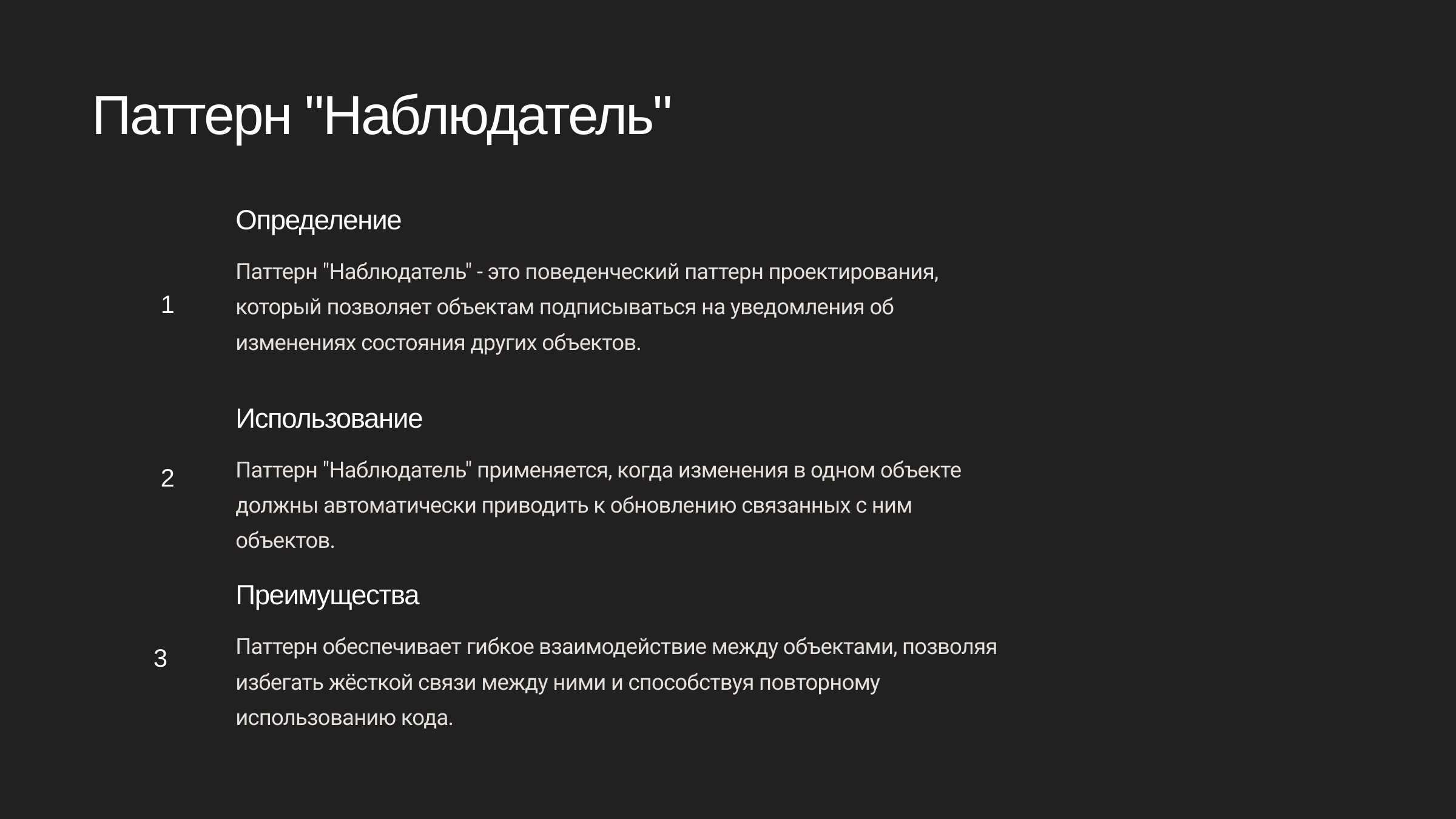

Паттерн "Наблюдатель"
Определение
Паттерн "Наблюдатель" - это поведенческий паттерн проектирования, который позволяет объектам подписываться на уведомления об изменениях состояния других объектов.
1
Использование
2
Паттерн "Наблюдатель" применяется, когда изменения в одном объекте должны автоматически приводить к обновлению связанных с ним объектов.
Преимущества
Паттерн обеспечивает гибкое взаимодействие между объектами, позволяя избегать жёсткой связи между ними и способствуя повторному использованию кода.
3